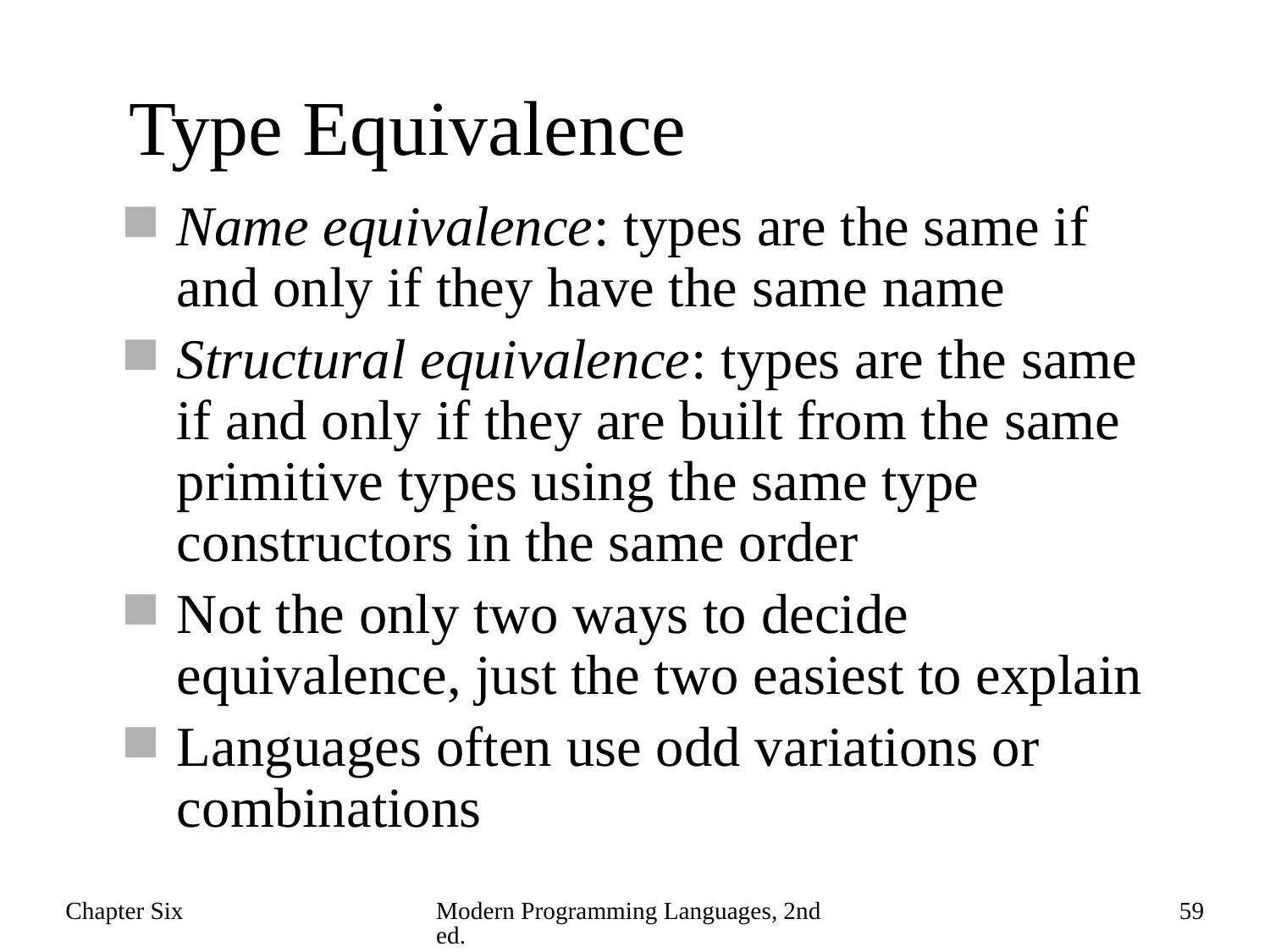

# Type Equivalence
Name equivalence: types are the same if and only if they have the same name
Structural equivalence: types are the same if and only if they are built from the same primitive types using the same type constructors in the same order
Not the only two ways to decide equivalence, just the two easiest to explain
Languages often use odd variations or combinations
Chapter Six
Modern Programming Languages, 2nd ed.
59